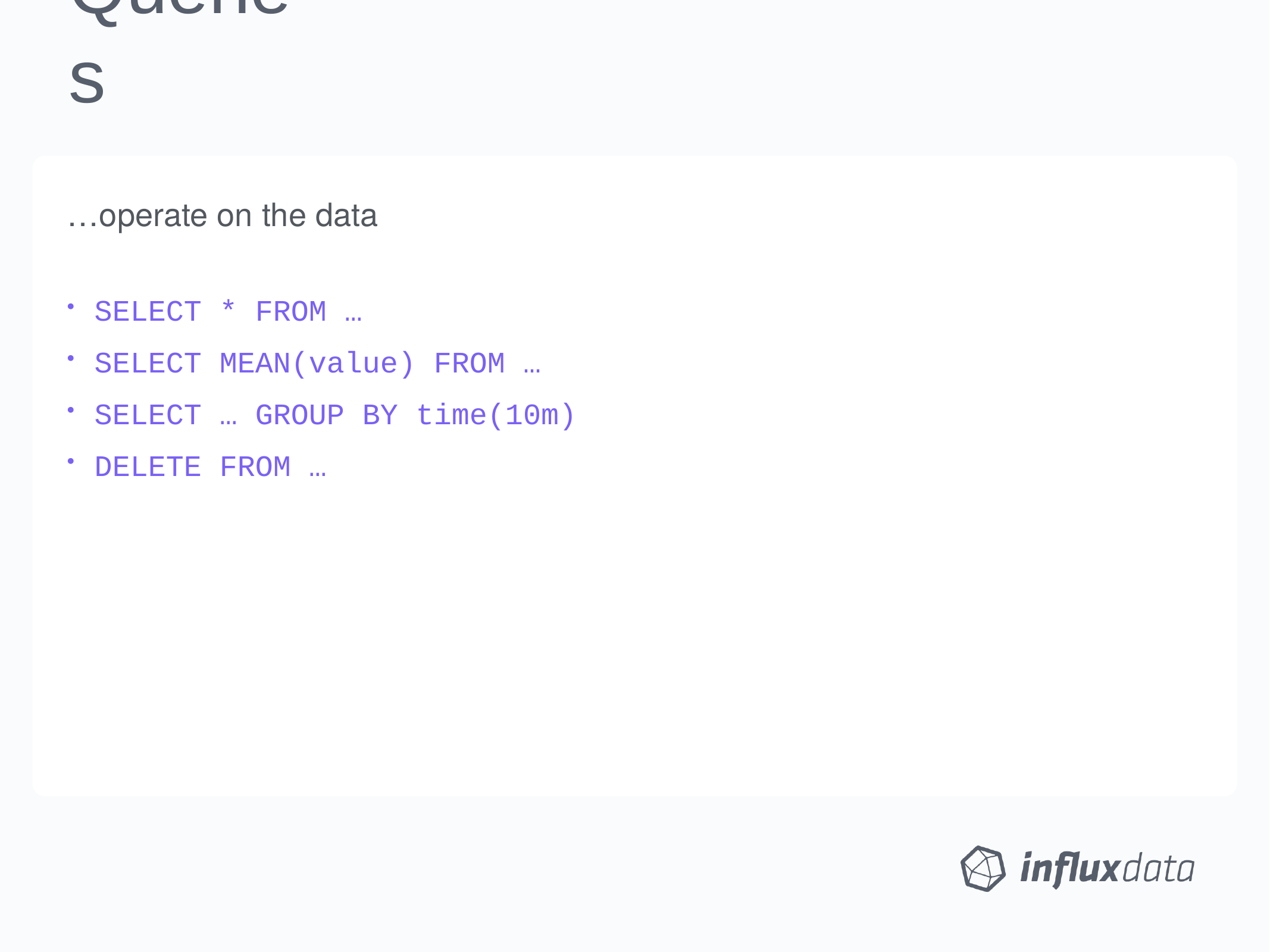

Queries
…operate on the data

SELECT * FROM …
SELECT MEAN(value) FROM …
SELECT … GROUP BY time(10m)
DELETE FROM …